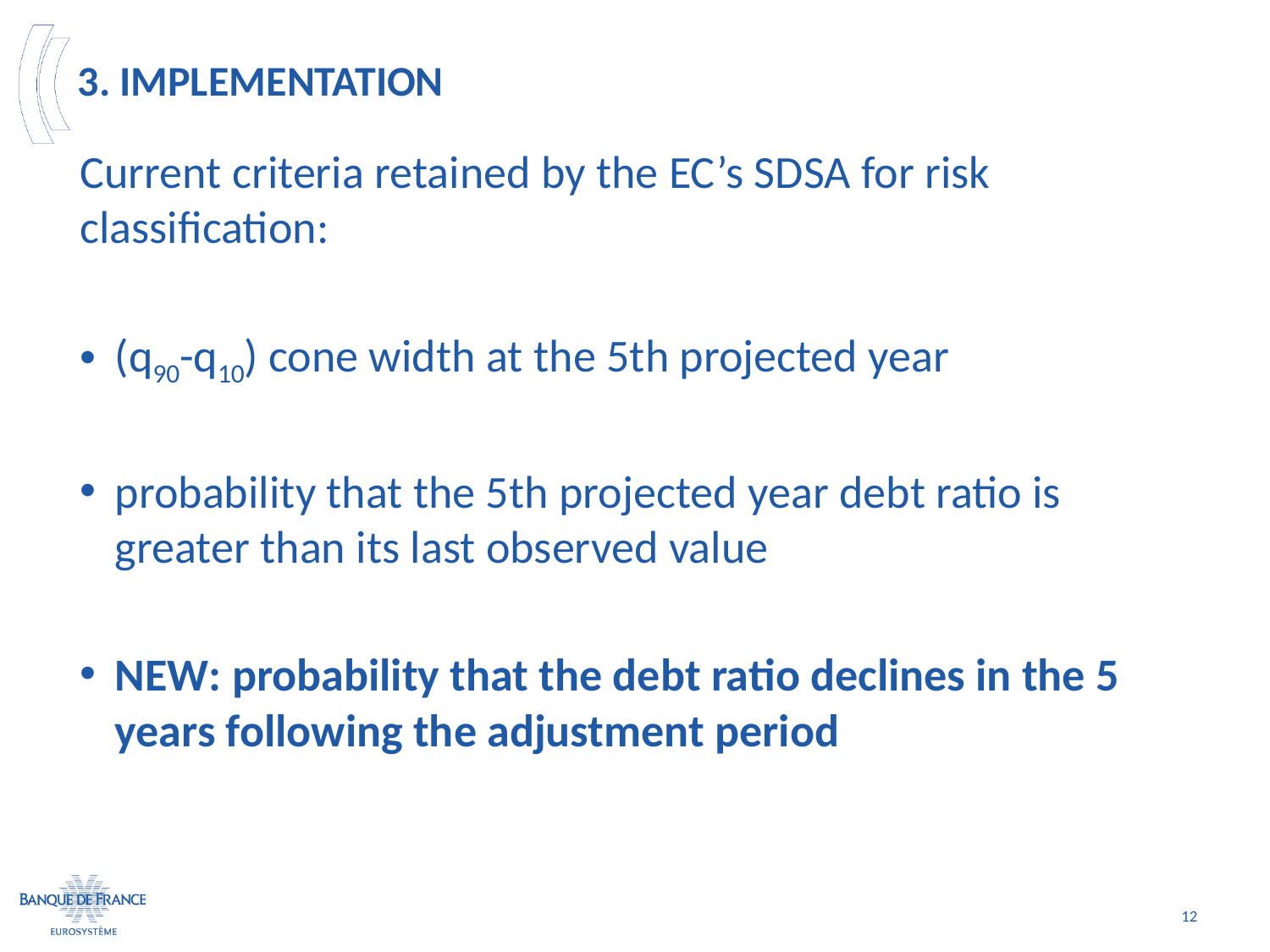

# 3. Implementation
Current criteria retained by the EC’s SDSA for risk classification:

(q90-q10) cone width at the 5th projected year

probability that the 5th projected year debt ratio is greater than its last observed value

NEW: probability that the debt ratio declines in the 5 years following the adjustment period

12